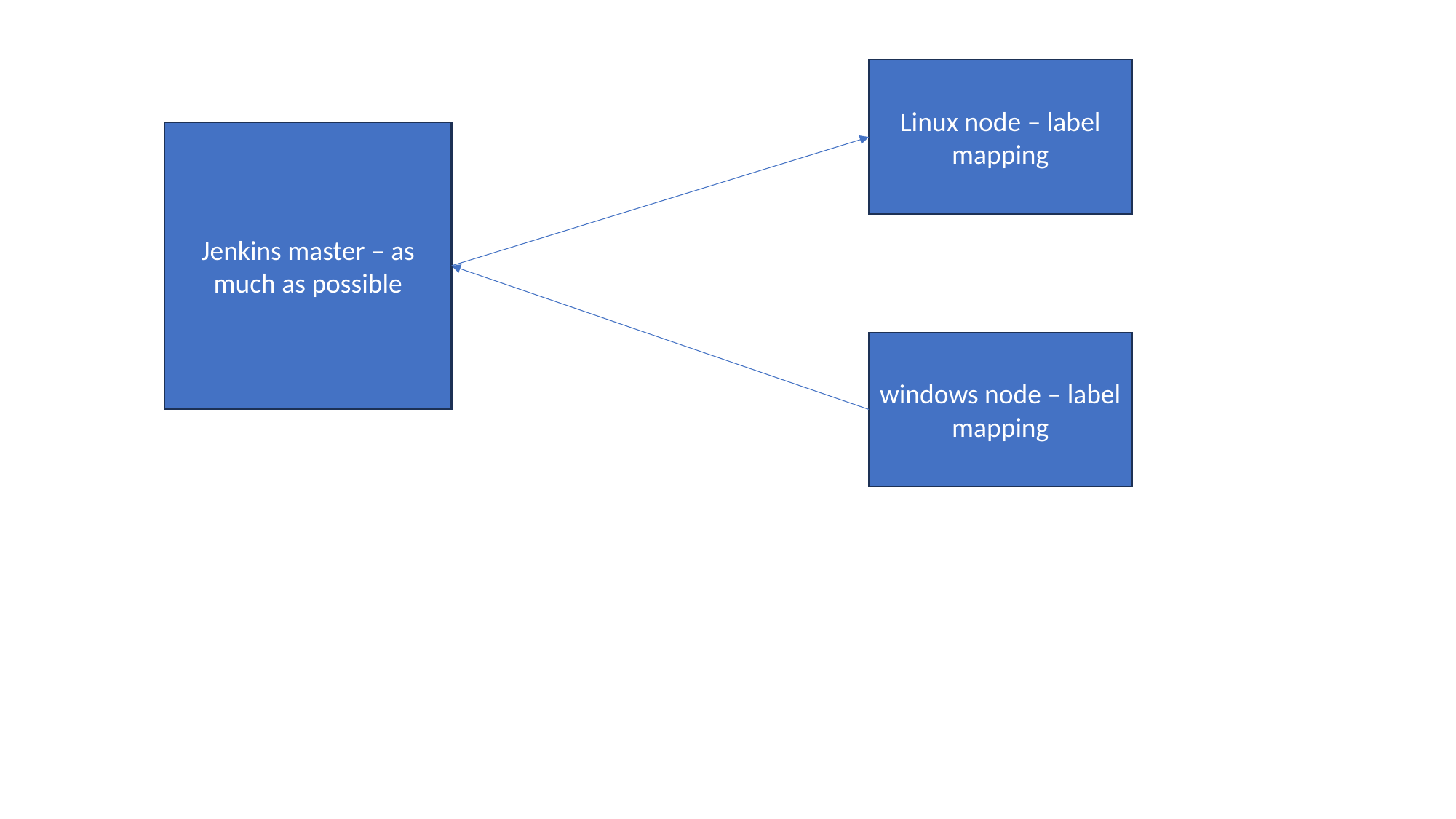

Linux node – label mapping
Jenkins master – as much as possible
windows node – label mapping